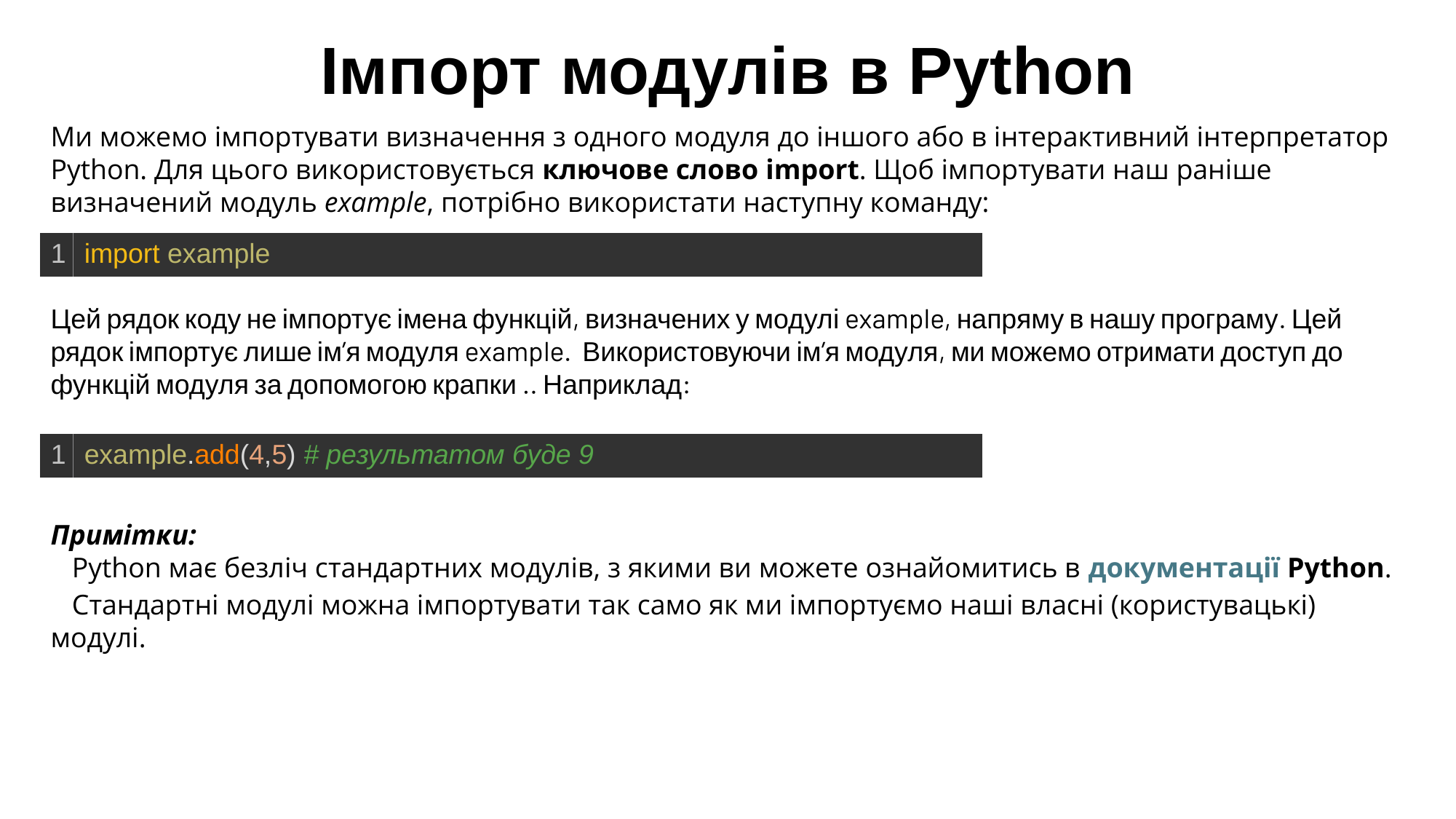

Імпорт модулів в Python
Ми можемо імпортувати визначення з одного модуля до іншого або в інтерактивний інтерпретатор Python. Для цього використовується ключове слово import. Щоб імпортувати наш раніше визначений модуль example, потрібно використати наступну команду:
| 1 | import example |
| --- | --- |
Цей рядок коду не імпортує імена функцій, визначених у модулі example, напряму в нашу програму. Цей рядок імпортує лише ім’я модуля example.  Використовуючи ім’я модуля, ми можемо отримати доступ до функцій модуля за допомогою крапки .. Наприклад:
| 1 | example.add(4,5) # результатом буде 9 |
| --- | --- |
Примітки:
   Python має безліч стандартних модулів, з якими ви можете ознайомитись в документації Python.
   Стандартні модулі можна імпортувати так само як ми імпортуємо наші власні (користувацькі) модулі.